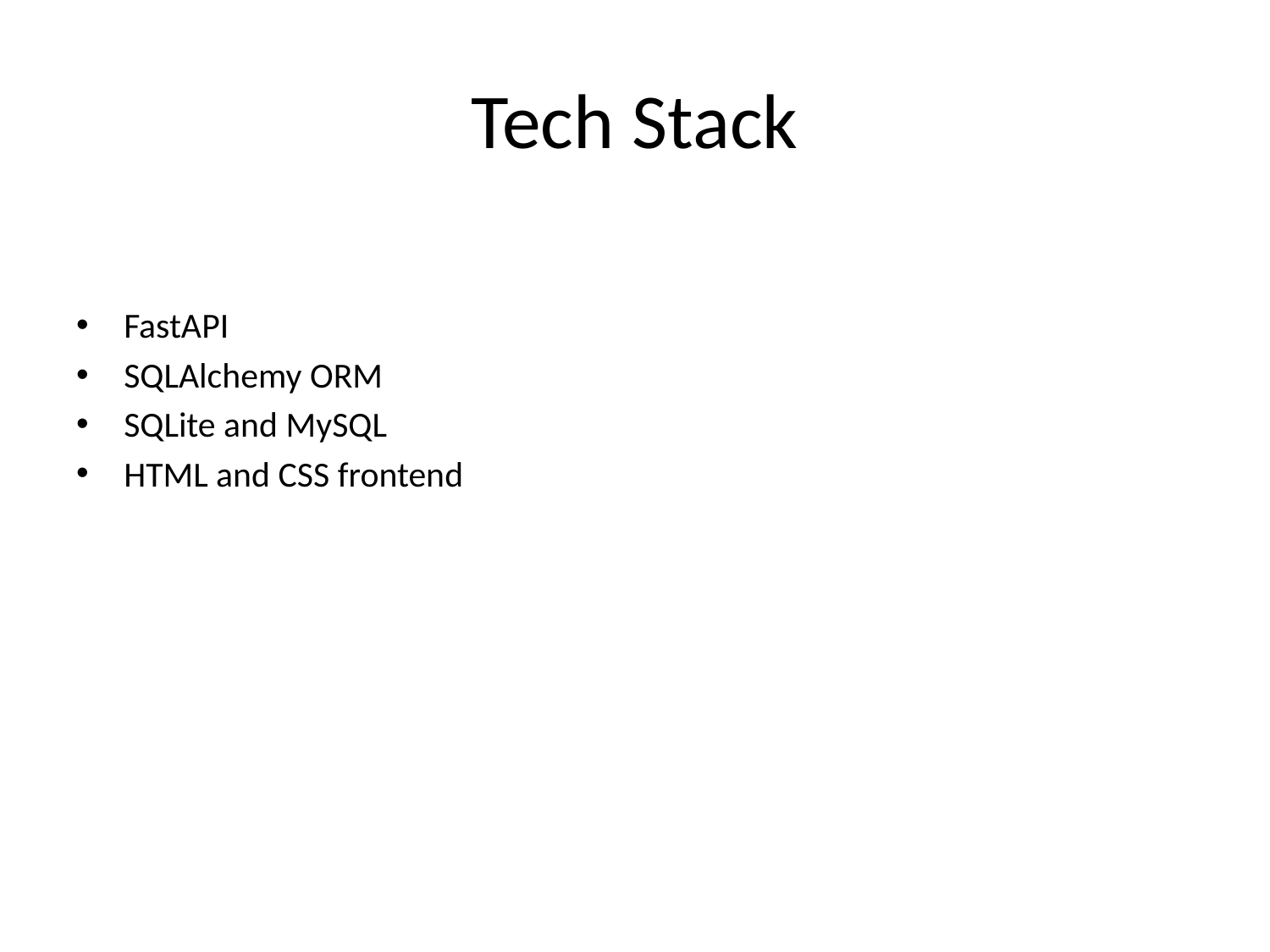

# Tech Stack

FastAPI
SQLAlchemy ORM
SQLite and MySQL
HTML and CSS frontend